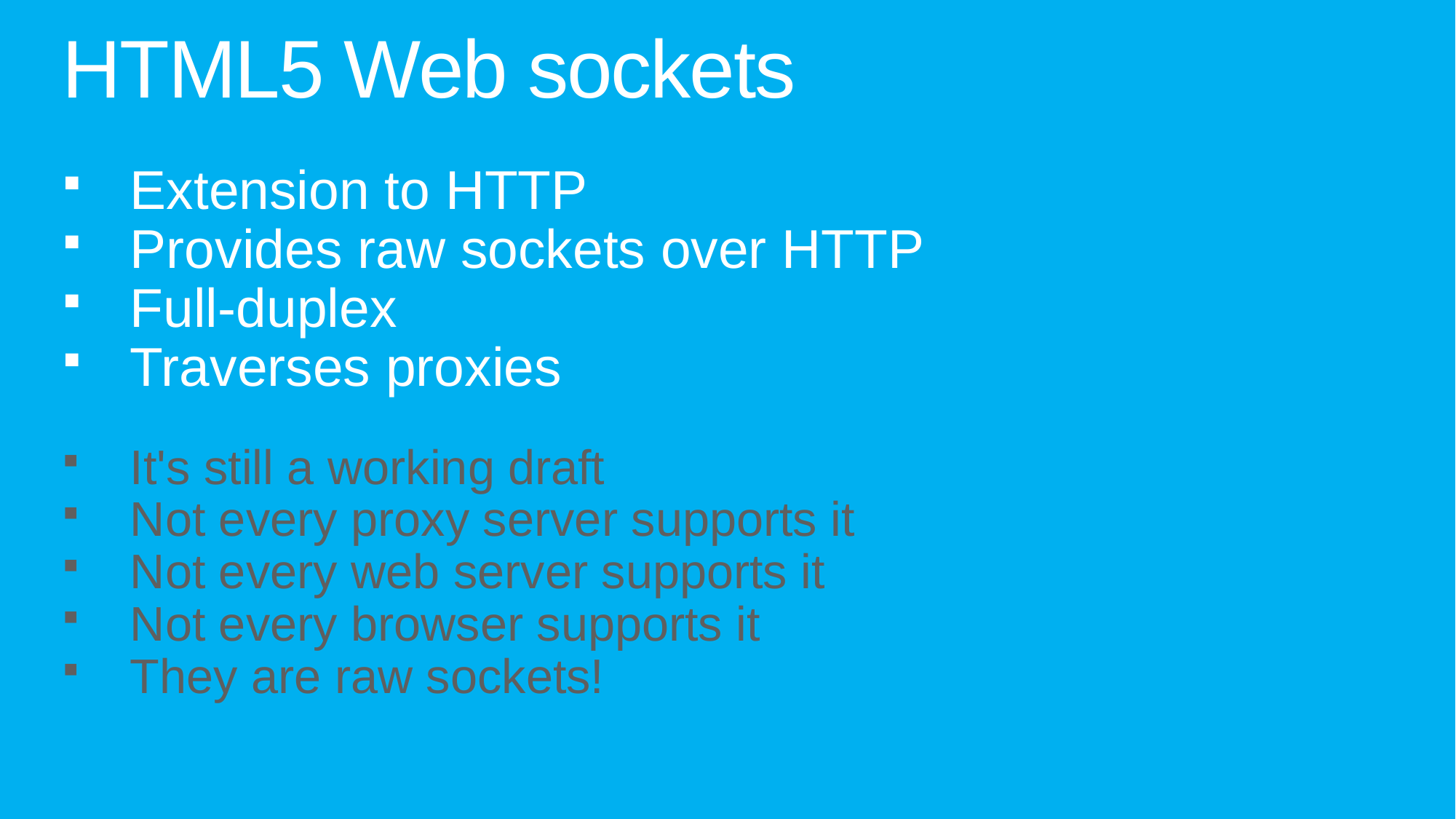

# HTML5 Web sockets
Extension to HTTP
Provides raw sockets over HTTP
Full-duplex
Traverses proxies
It's still a working draft
Not every proxy server supports it
Not every web server supports it
Not every browser supports it
They are raw sockets!